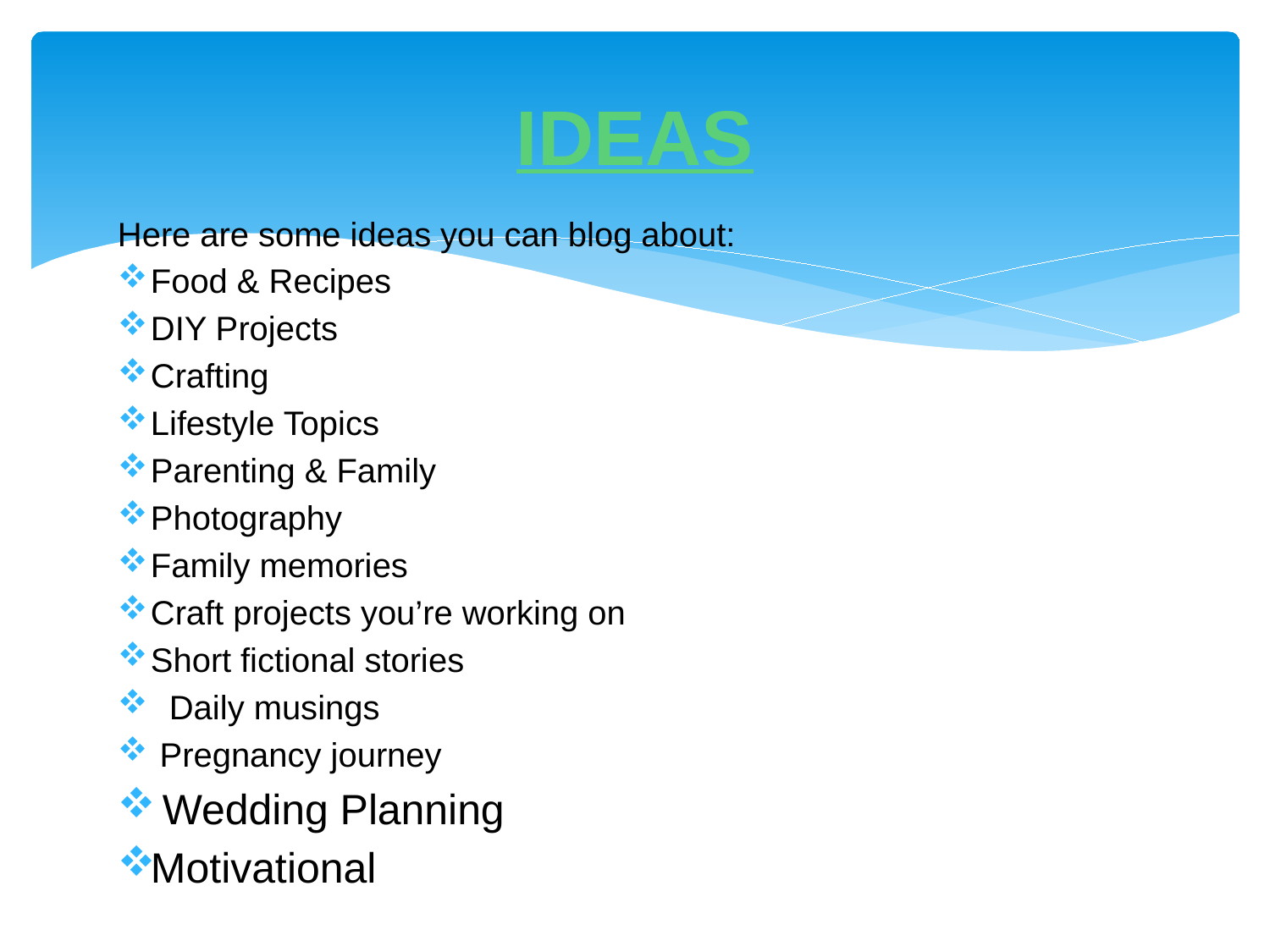

# IDEAS
Here are some ideas you can blog about:
Food & Recipes
DIY Projects
Crafting
Lifestyle Topics
Parenting & Family
Photography
Family memories
Craft projects you’re working on
Short fictional stories
  Daily musings
 Pregnancy journey
 Wedding Planning
Motivational